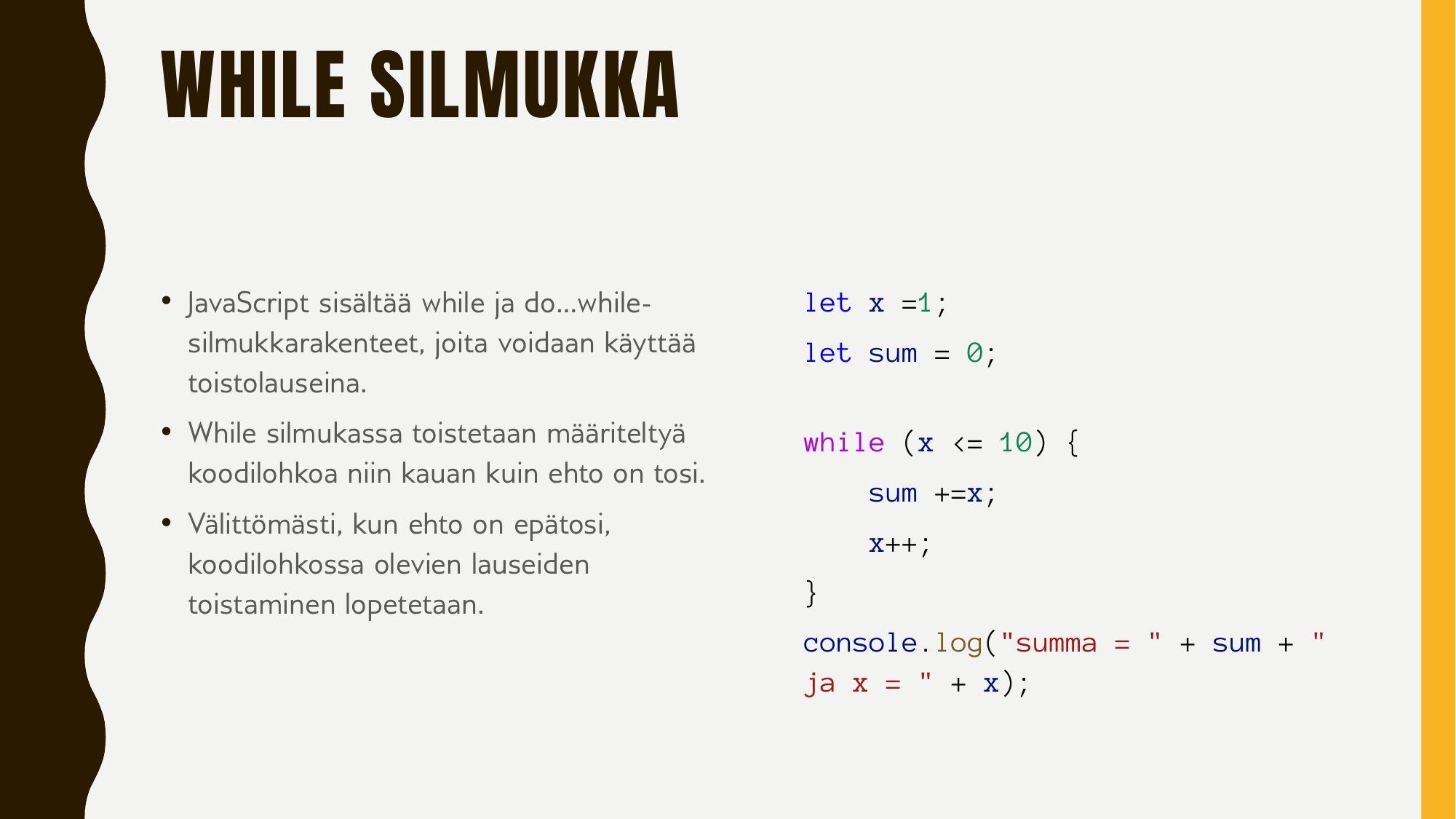

# While silmukka
JavaScript sisältää while ja do…while-silmukkarakenteet, joita voidaan käyttää toistolauseina.
While silmukassa toistetaan määriteltyä koodilohkoa niin kauan kuin ehto on tosi.
Välittömästi, kun ehto on epätosi, koodilohkossa olevien lauseiden toistaminen lopetetaan.
let x =1;
let sum = 0;
while (x <= 10) {
    sum +=x;
    x++;
}
console.log("summa = " + sum + " ja x = " + x);